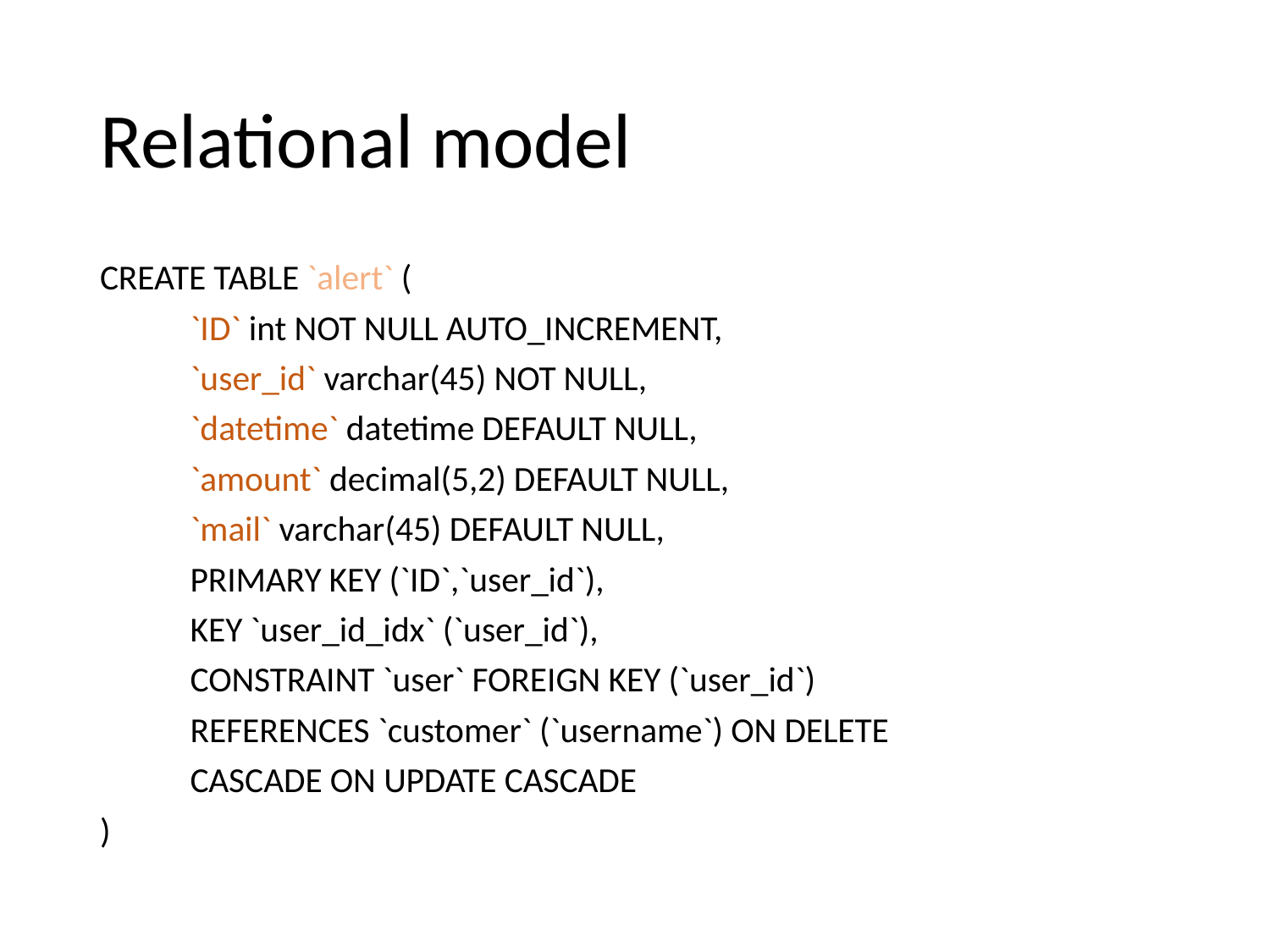

# Relational model
CREATE TABLE `alert` (
	`ID` int NOT NULL AUTO_INCREMENT,
	`user_id` varchar(45) NOT NULL,
	`datetime` datetime DEFAULT NULL,
	`amount` decimal(5,2) DEFAULT NULL,
	`mail` varchar(45) DEFAULT NULL,
	PRIMARY KEY (`ID`,`user_id`),
	KEY `user_id_idx` (`user_id`),
	CONSTRAINT `user` FOREIGN KEY (`user_id`)
 	REFERENCES `customer` (`username`) ON DELETE
	CASCADE ON UPDATE CASCADE
)